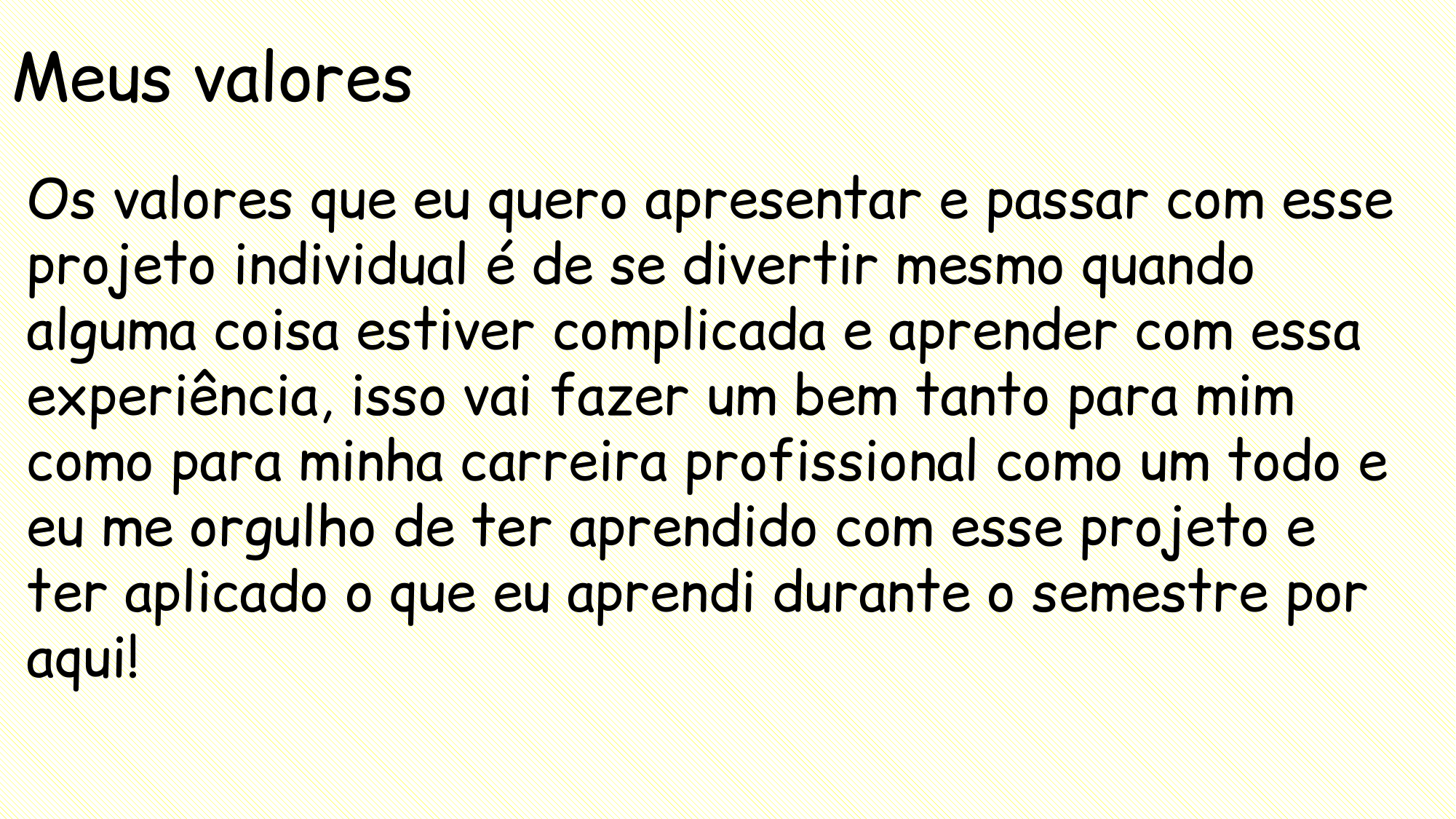

# Meus valores
Os valores que eu quero apresentar e passar com esse projeto individual é de se divertir mesmo quando alguma coisa estiver complicada e aprender com essa experiência, isso vai fazer um bem tanto para mim como para minha carreira profissional como um todo e eu me orgulho de ter aprendido com esse projeto e ter aplicado o que eu aprendi durante o semestre por aqui!